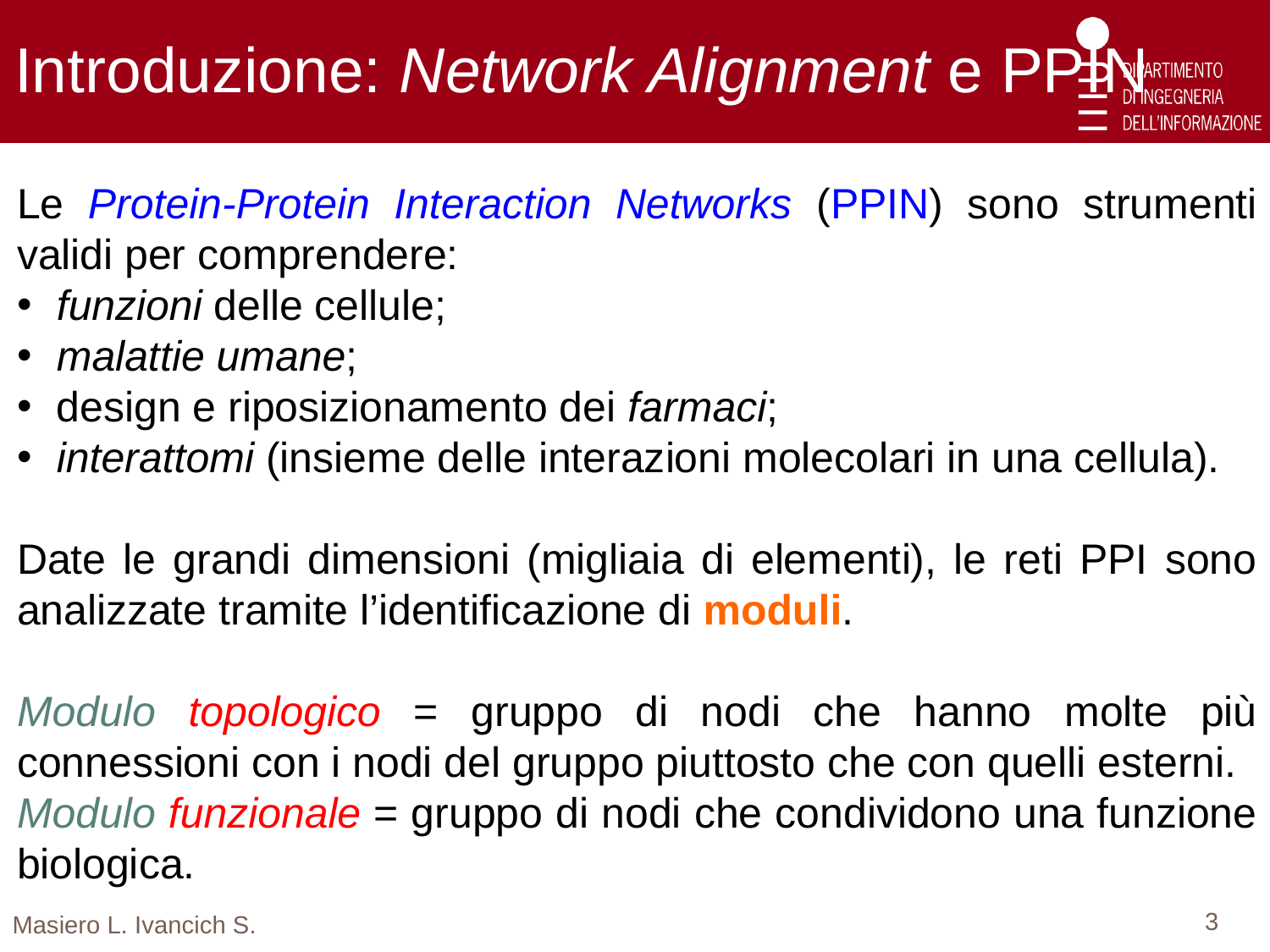

Introduzione: Network Alignment e PPIN

Le Protein-Protein Interaction Networks (PPIN) sono strumenti validi per comprendere:
funzioni delle cellule;
malattie umane;
design e riposizionamento dei farmaci;
interattomi (insieme delle interazioni molecolari in una cellula).

Date le grandi dimensioni (migliaia di elementi), le reti PPI sono analizzate tramite l’identiﬁcazione di moduli.

Modulo topologico = gruppo di nodi che hanno molte più connessioni con i nodi del gruppo piuttosto che con quelli esterni.
Modulo funzionale = gruppo di nodi che condividono una funzione biologica.
Masiero L. Ivancich S.
3